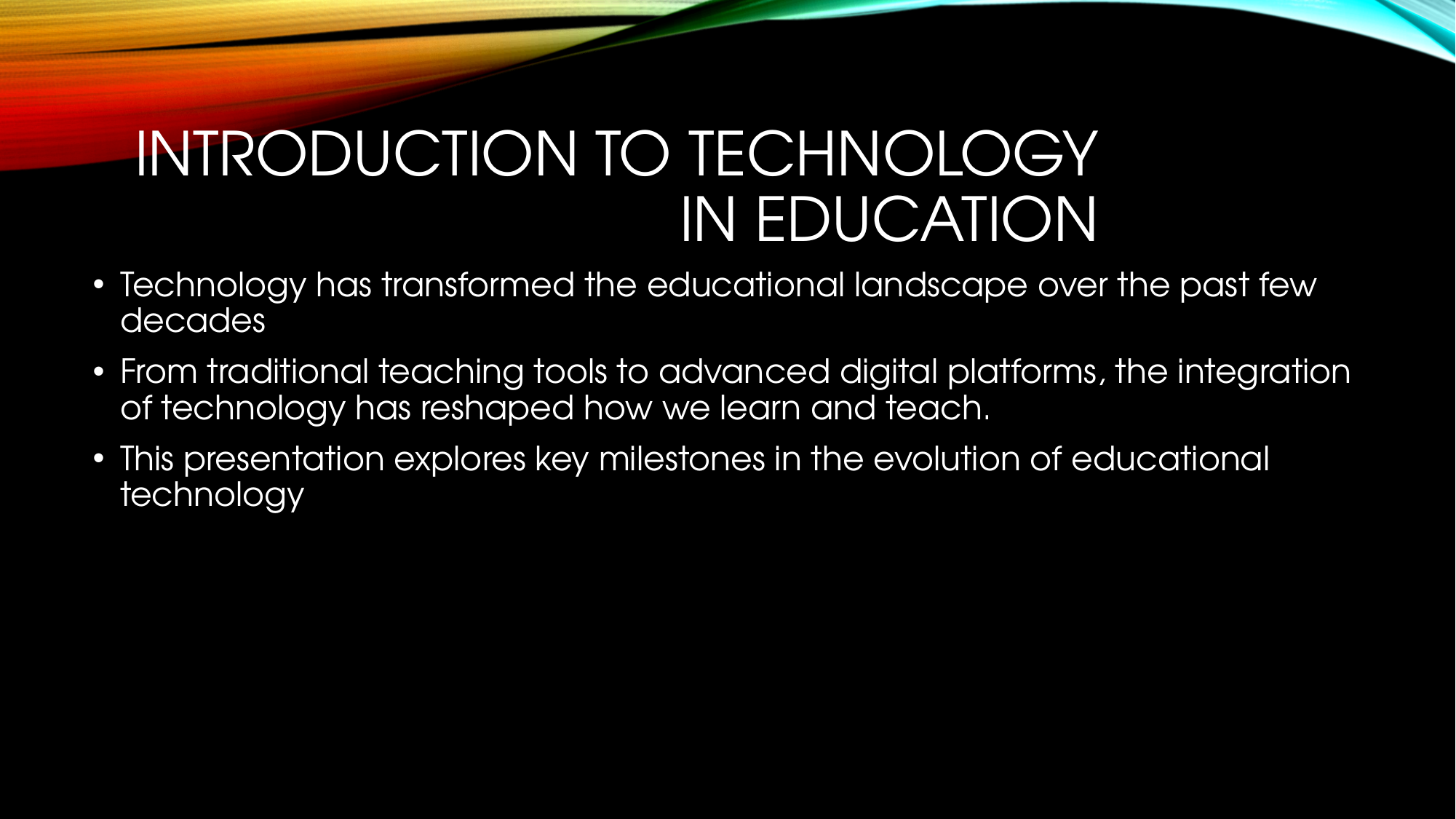

# Introduction to Technology in Education
Technology has transformed the educational landscape over the past few decades
From traditional teaching tools to advanced digital platforms, the integration of technology has reshaped how we learn and teach.
This presentation explores key milestones in the evolution of educational technology